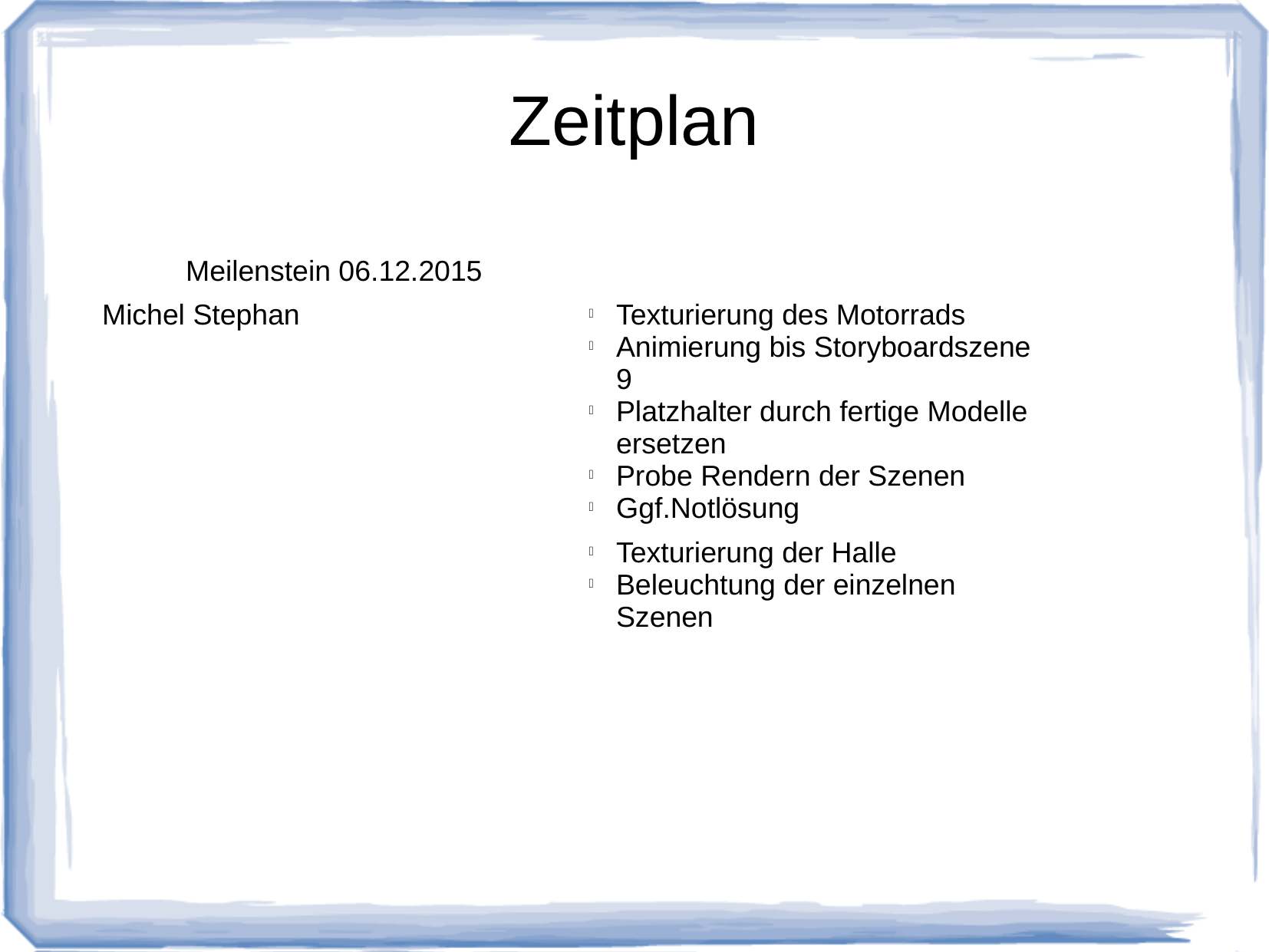

Zeitplan
| Meilenstein 06.12.2015 |  |
| --- | --- |
| Michel Stephan | Texturierung des Motorrads Animierung bis Storyboardszene 9 Platzhalter durch fertige Modelle ersetzen Probe Rendern der Szenen Ggf.Notlösung |
|  | Texturierung der Halle Beleuchtung der einzelnen Szenen |